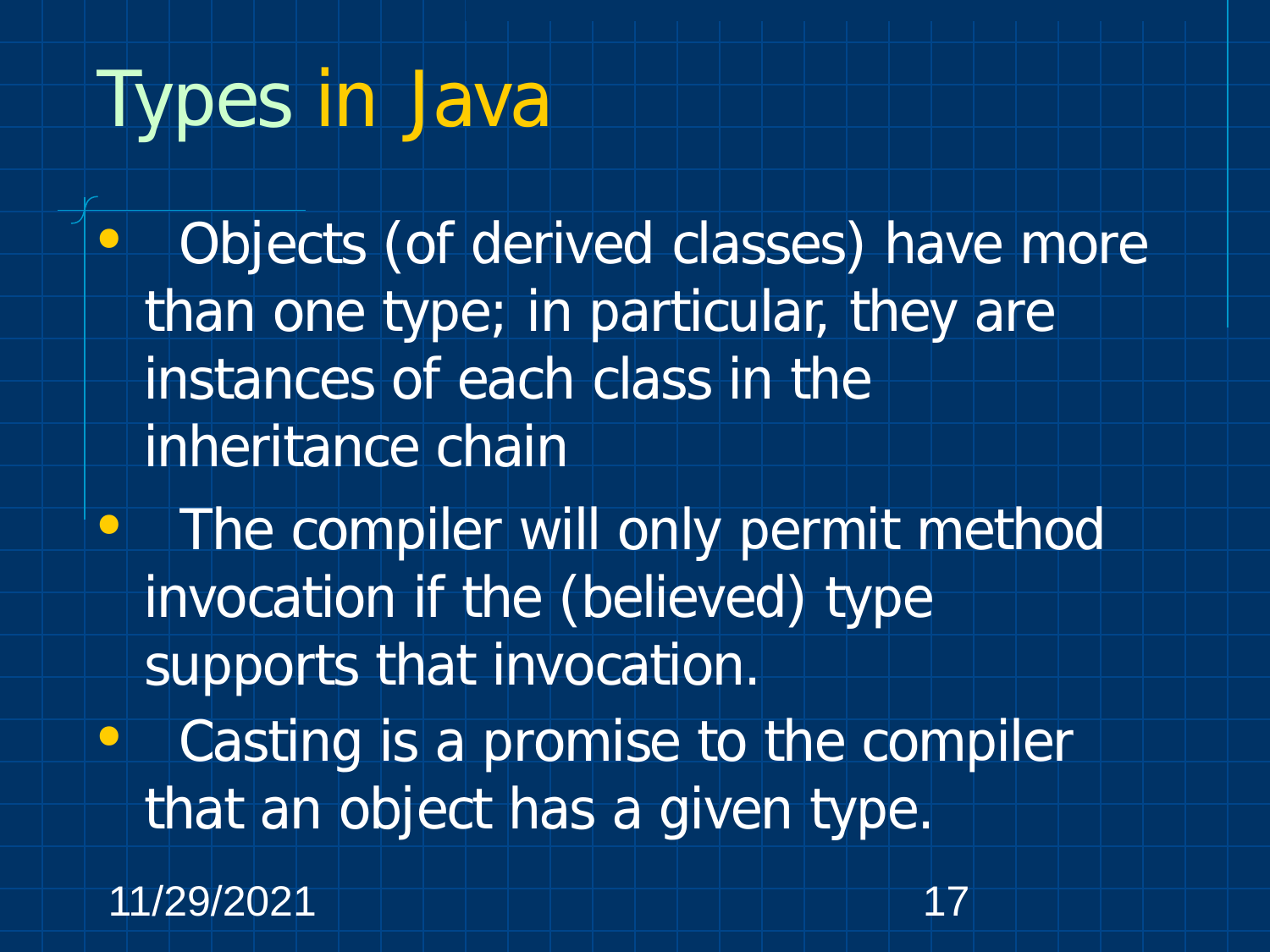

# Types in Java
  Objects (of derived classes) have more than one type; in particular, they are instances of each class in the inheritance chain

  The compiler will only permit method invocation if the (believed) type supports that invocation.
  Casting is a promise to the compiler that an object has a given type.
11/29/2021
17